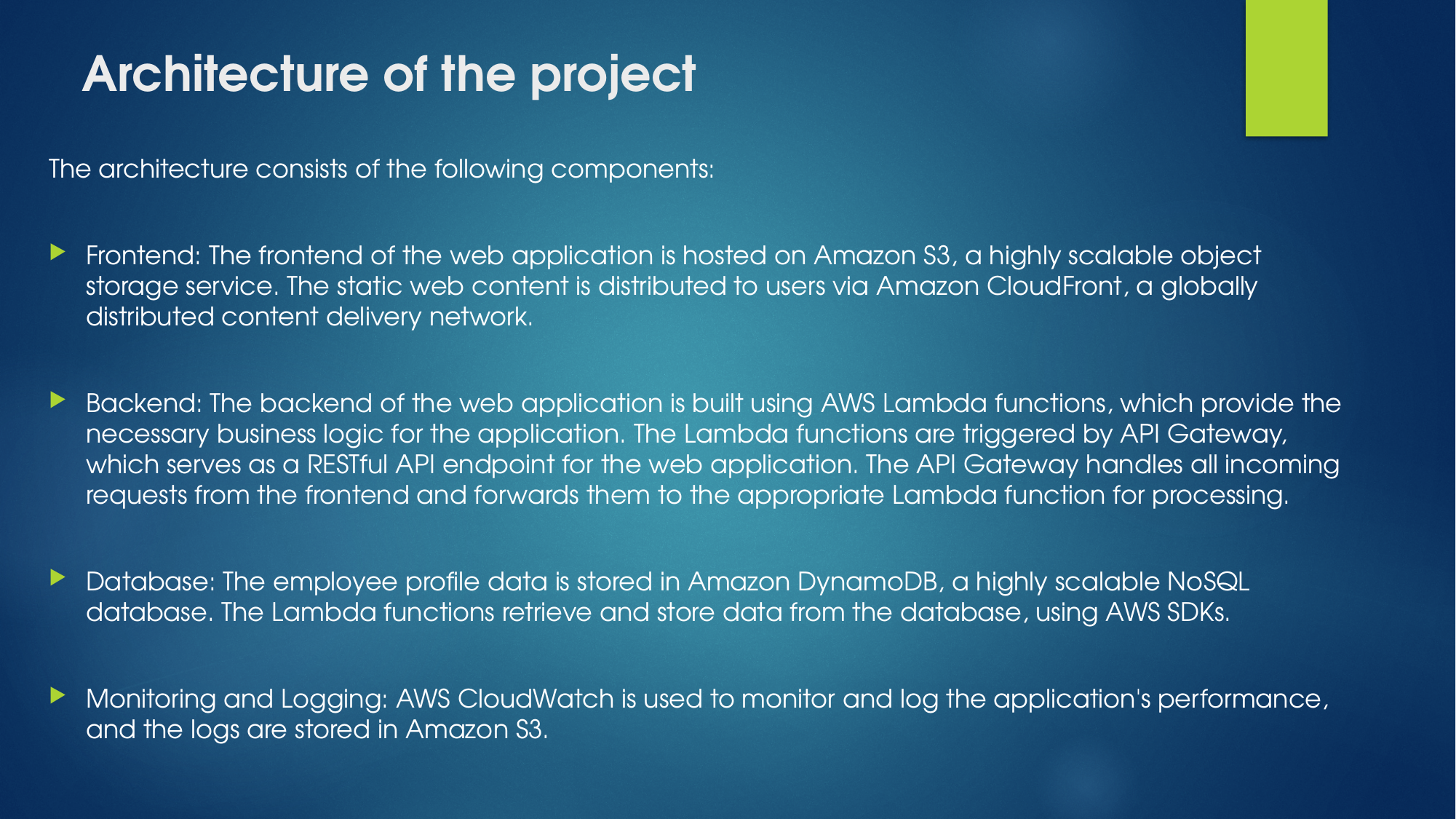

# Architecture of the project
The architecture consists of the following components:

Frontend: The frontend of the web application is hosted on Amazon S3, a highly scalable object storage service. The static web content is distributed to users via Amazon CloudFront, a globally distributed content delivery network.

Backend: The backend of the web application is built using AWS Lambda functions, which provide the necessary business logic for the application. The Lambda functions are triggered by API Gateway, which serves as a RESTful API endpoint for the web application. The API Gateway handles all incoming requests from the frontend and forwards them to the appropriate Lambda function for processing.

Database: The employee profile data is stored in Amazon DynamoDB, a highly scalable NoSQL database. The Lambda functions retrieve and store data from the database, using AWS SDKs.

Monitoring and Logging: AWS CloudWatch is used to monitor and log the application's performance, and the logs are stored in Amazon S3.